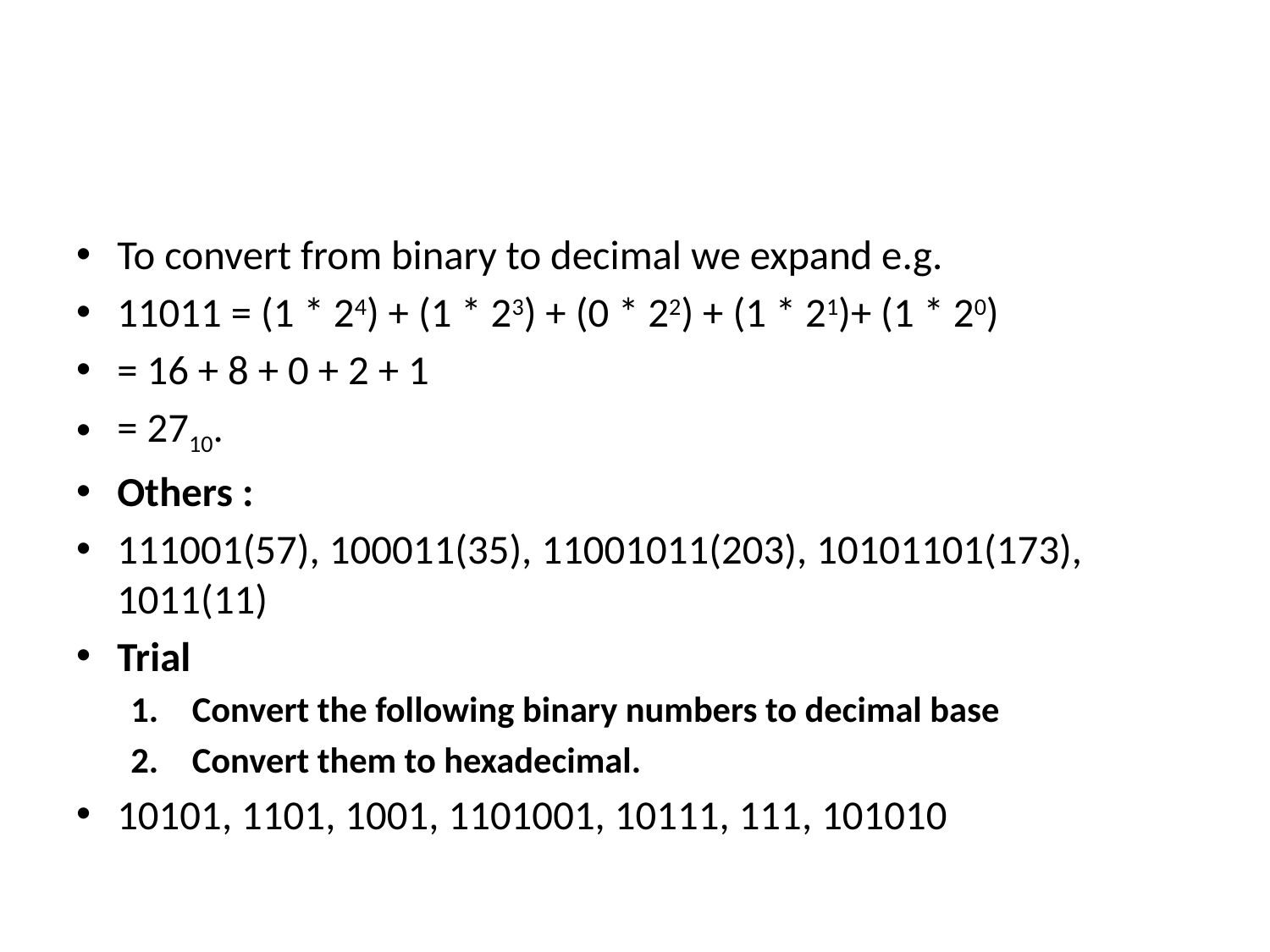

#
To convert from binary to decimal we expand e.g.
11011 = (1 * 24) + (1 * 23) + (0 * 22) + (1 * 21)+ (1 * 20)
= 16 + 8 + 0 + 2 + 1
= 2710.
Others :
111001(57), 100011(35), 11001011(203), 10101101(173), 1011(11)
Trial
Convert the following binary numbers to decimal base
Convert them to hexadecimal.
10101, 1101, 1001, 1101001, 10111, 111, 101010